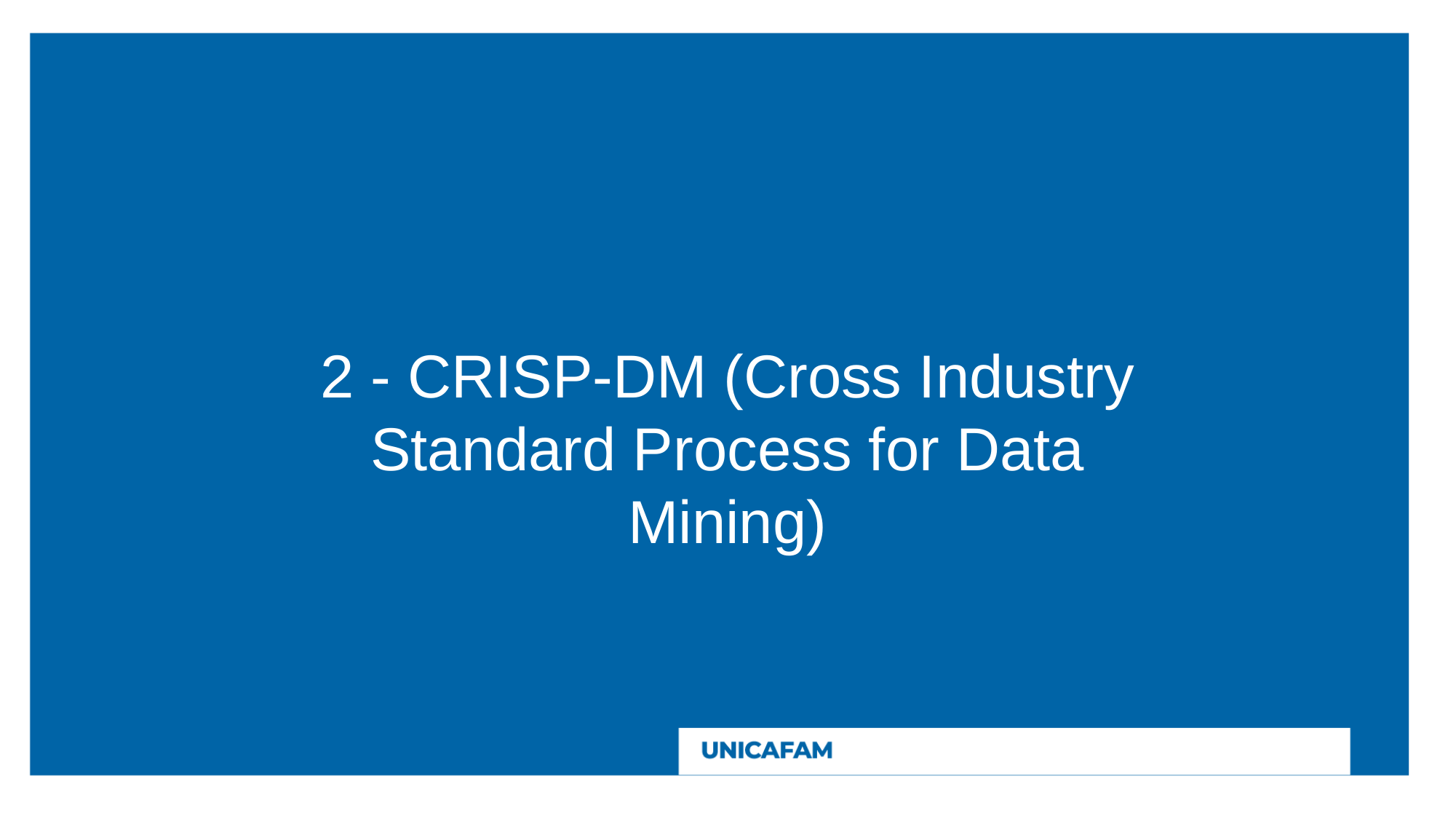

2 - CRISP-DM (Cross Industry Standard Process for Data Mining)